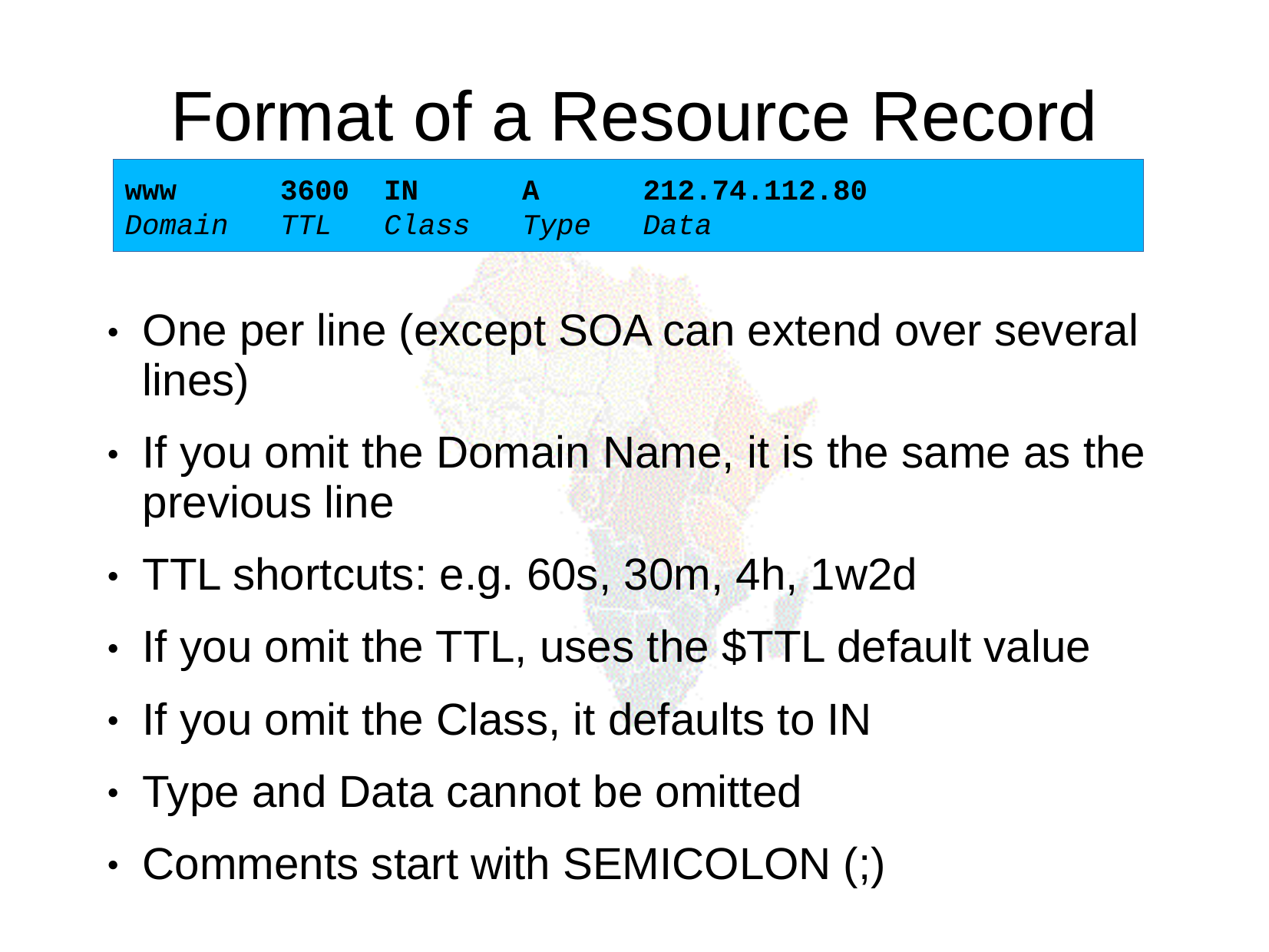

Format of a Resource Record
www      3600  IN      A      212.74.112.80
Domain   TTL   Class   Type   Data
One per line (except SOA can extend over several lines)
If you omit the Domain Name, it is the same as the previous line
TTL shortcuts: e.g. 60s, 30m, 4h, 1w2d
If you omit the TTL, uses the $TTL default value
If you omit the Class, it defaults to IN
Type and Data cannot be omitted
Comments start with SEMICOLON (;)